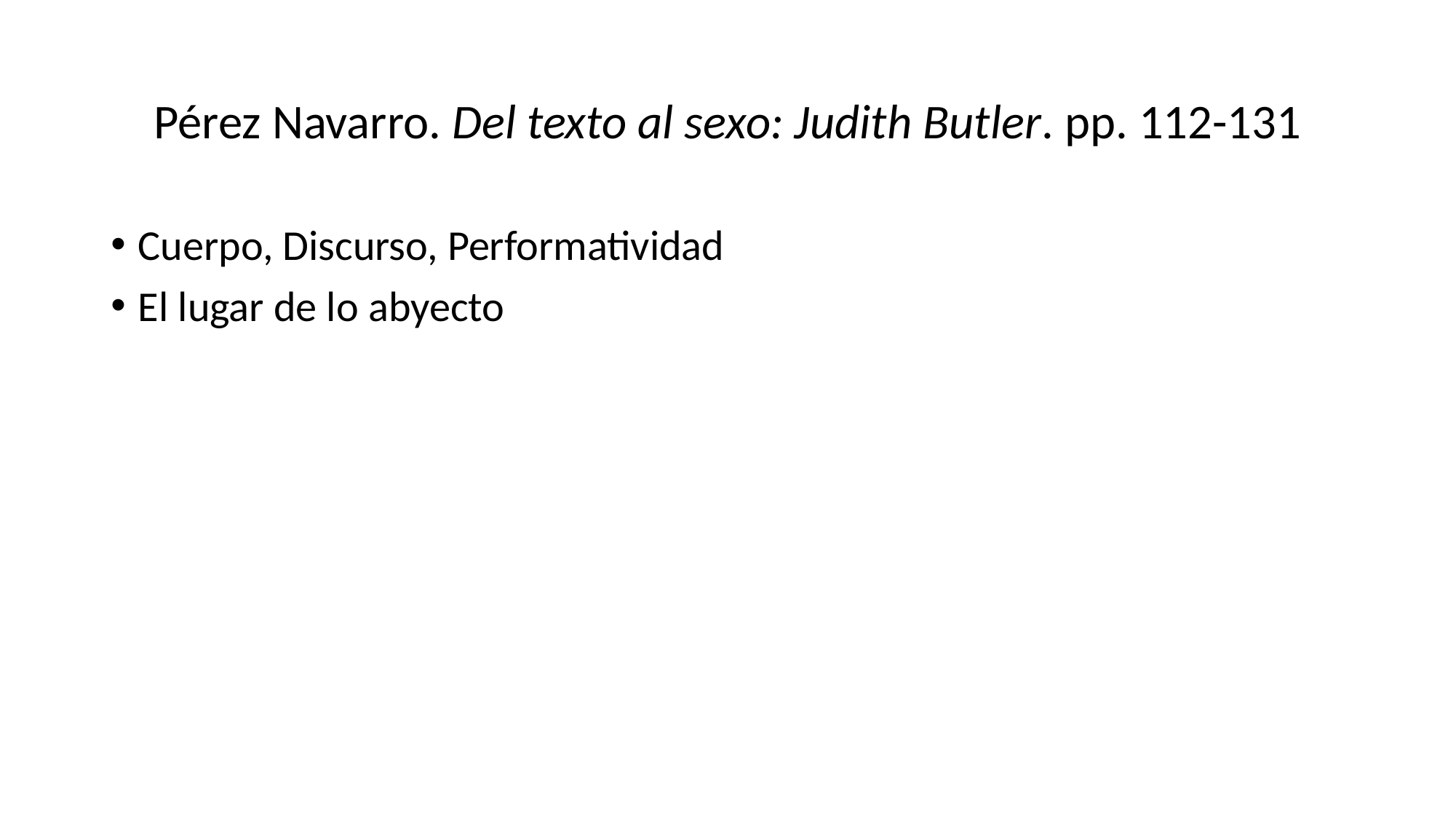

# Pérez Navarro. Del texto al sexo: Judith Butler. pp. 112-131
Cuerpo, Discurso, Performatividad
El lugar de lo abyecto